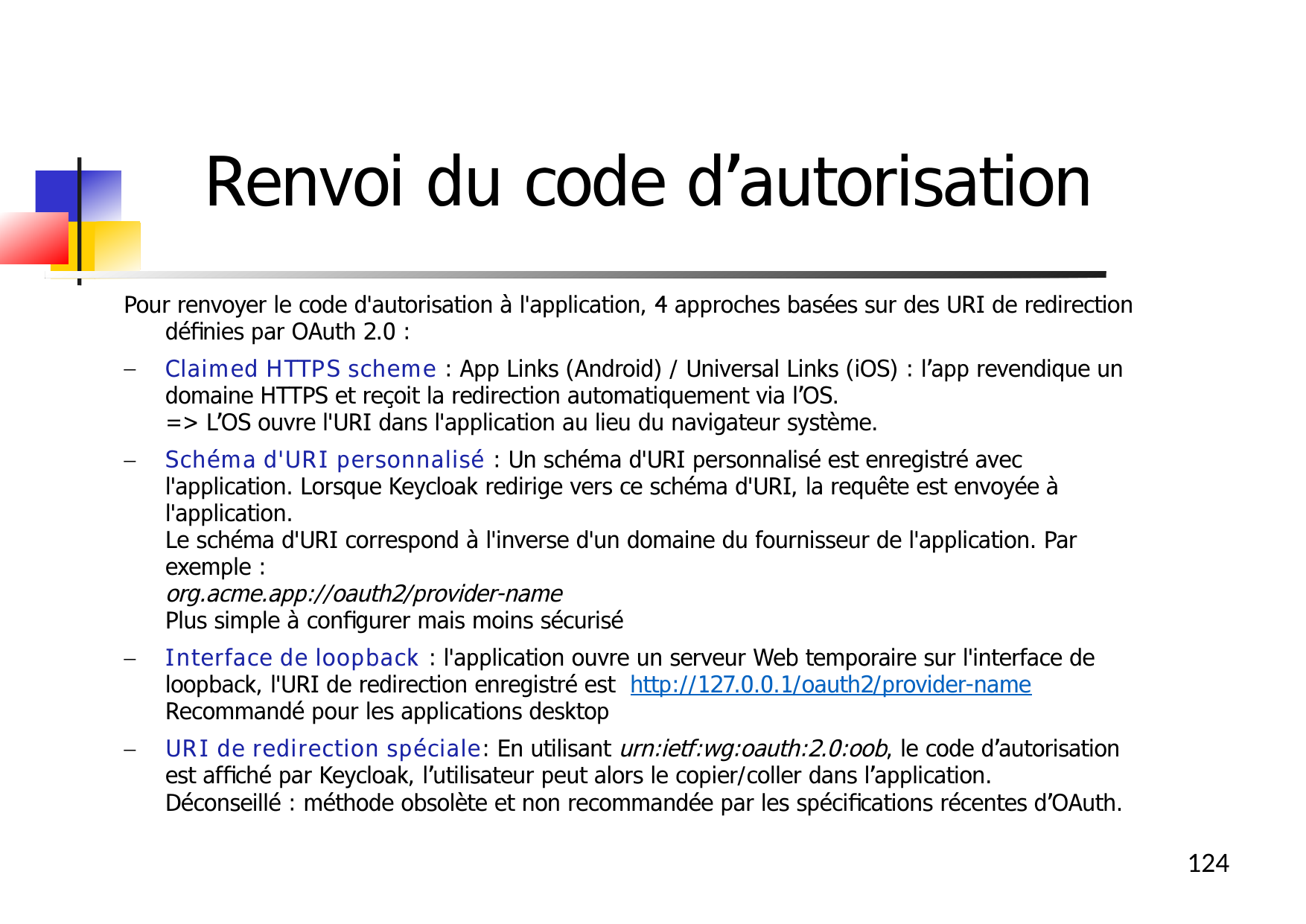

Renvoi du code d’autorisation
Pour renvoyer le code d'autorisation à l'application, 4 approches basées sur des URI de redirection définies par OAuth 2.0 :
Claimed HTTPS scheme : App Links (Android) / Universal Links (iOS) : l’app revendique un domaine HTTPS et reçoit la redirection automatiquement via l’OS.
=> L’OS ouvre l'URI dans l'application au lieu du navigateur système.
Schéma d'URI personnalisé : Un schéma d'URI personnalisé est enregistré avec l'application. Lorsque Keycloak redirige vers ce schéma d'URI, la requête est envoyée à l'application.
Le schéma d'URI correspond à l'inverse d'un domaine du fournisseur de l'application. Par exemple :
org.acme.app://oauth2/provider-name
Plus simple à configurer mais moins sécurisé
Interface de loopback : l'application ouvre un serveur Web temporaire sur l'interface de loopback, l'URI de redirection enregistré est  http://127.0.0.1/oauth2/provider-name
Recommandé pour les applications desktop
URI de redirection spéciale: En utilisant urn:ietf:wg:oauth:2.0:oob, le code d’autorisation est affiché par Keycloak, l’utilisateur peut alors le copier/coller dans l’application.
Déconseillé : méthode obsolète et non recommandée par les spécifications récentes d’OAuth.